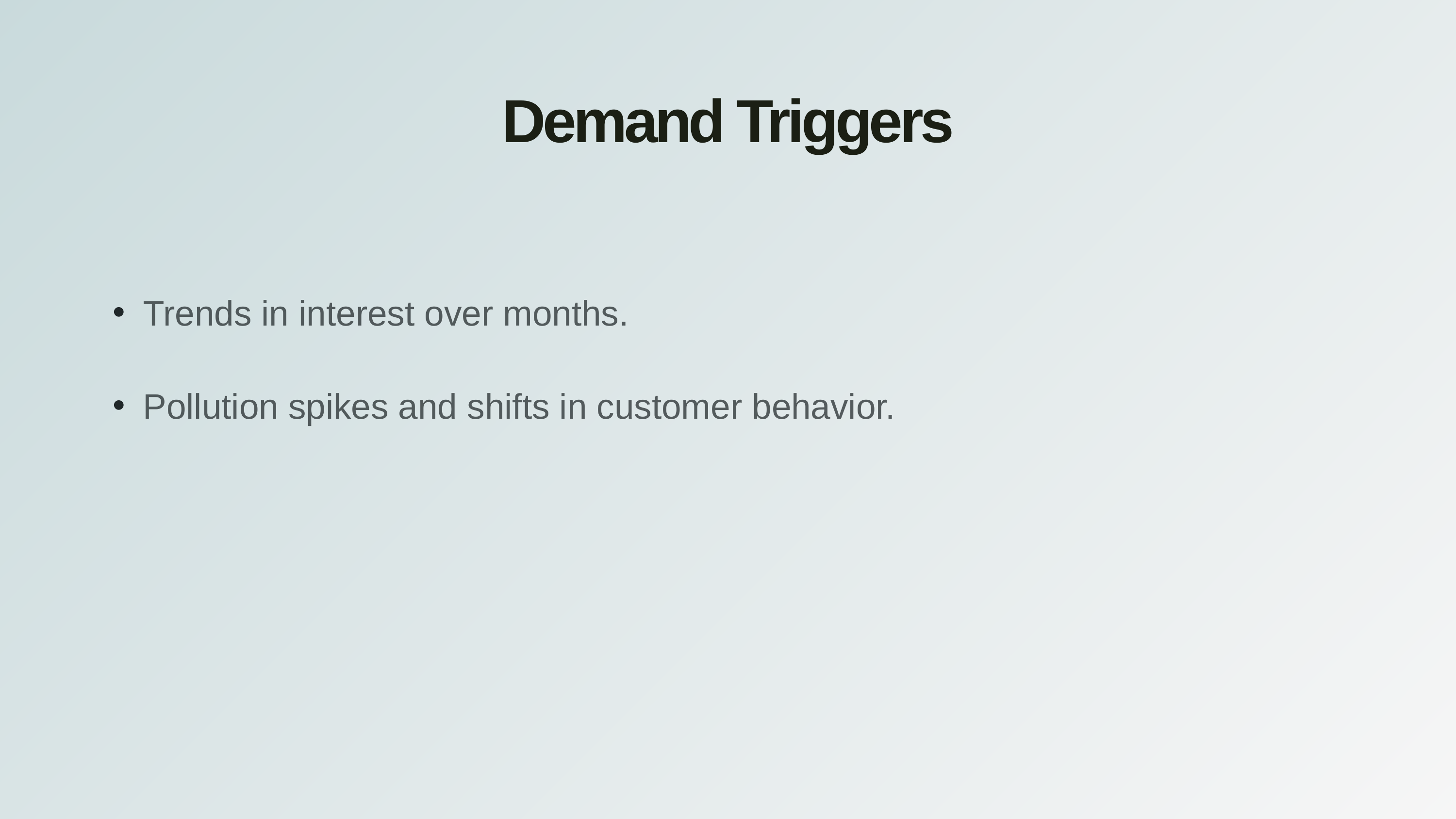

Demand Triggers
Trends in interest over months.
Pollution spikes and shifts in customer behavior.